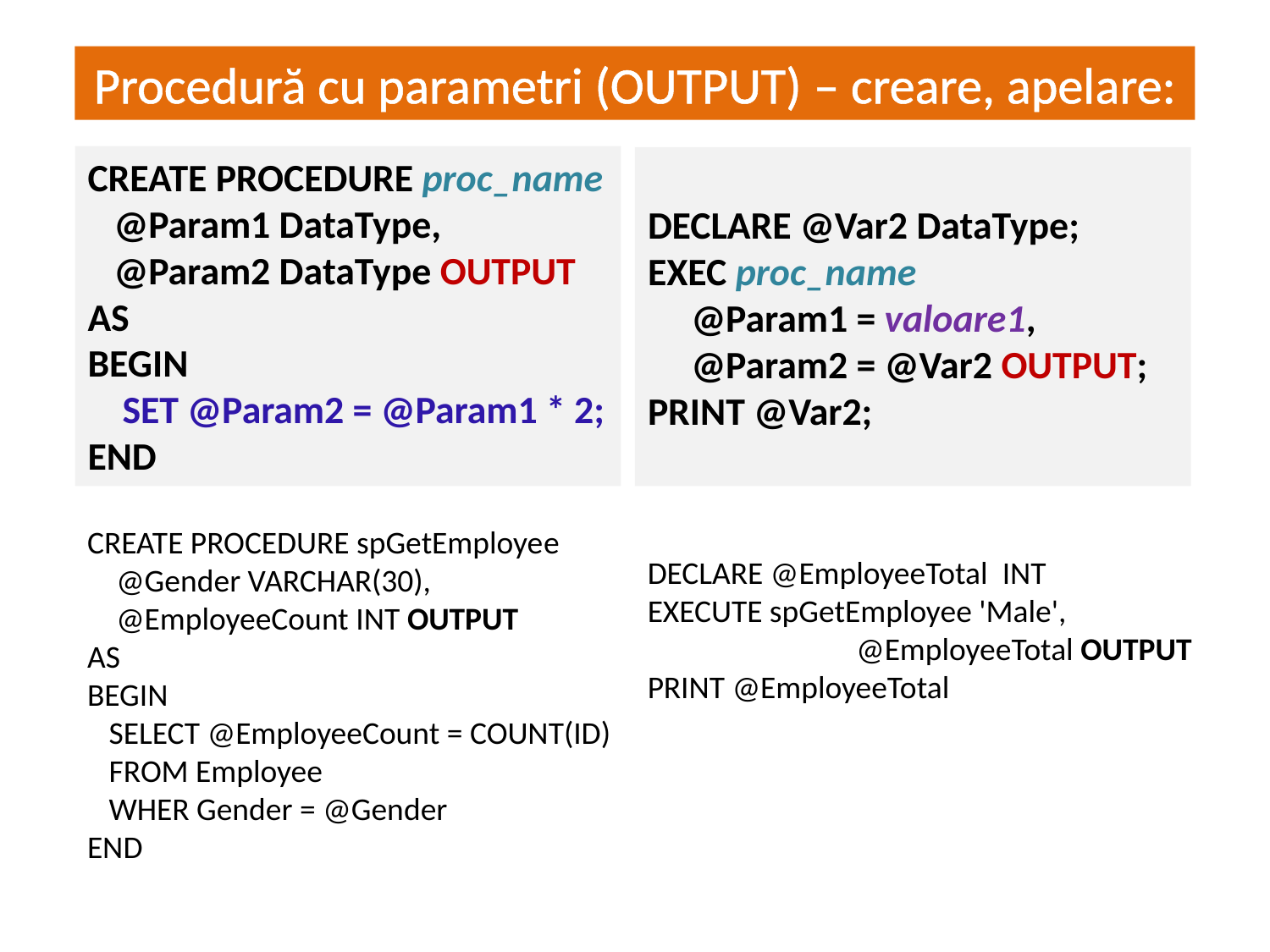

Procedură cu parametri (OUTPUT) – creare, apelare:
# JS = interactivitate dinamică
CREATE PROCEDURE proc_name
   @Param1 DataType,
   @Param2 DataType OUTPUT
AS
BEGIN
    SET @Param2 = @Param1 * 2;
END
DECLARE @Var2 DataType;
EXEC proc_name
     @Param1 = valoare1,
     @Param2 = @Var2 OUTPUT;
PRINT @Var2;
CREATE PROCEDURE spGetEmployee
    @Gender VARCHAR(30),
    @EmployeeCount INT OUTPUT
AS
BEGIN
   SELECT @EmployeeCount = COUNT(ID)
   FROM Employee
   WHER Gender = @Gender
END
DECLARE @EmployeeTotal  INT
EXECUTE spGetEmployee 'Male',
                             @EmployeeTotal OUTPUT
PRINT @EmployeeTotal